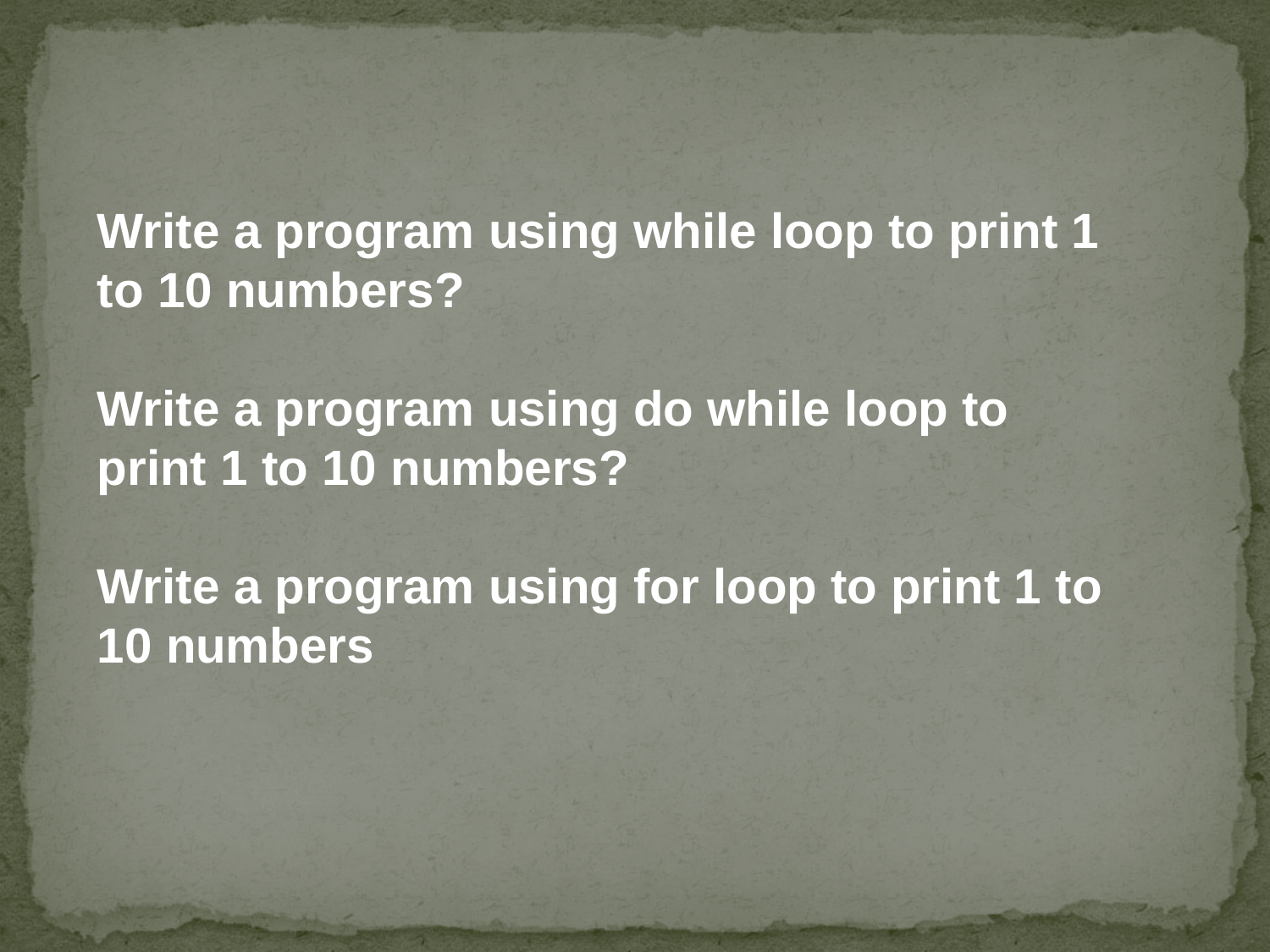

Write a program using while loop to print 1 to 10 numbers?

Write a program using do while loop to print 1 to 10 numbers?

Write a program using for loop to print 1 to 10 numbers